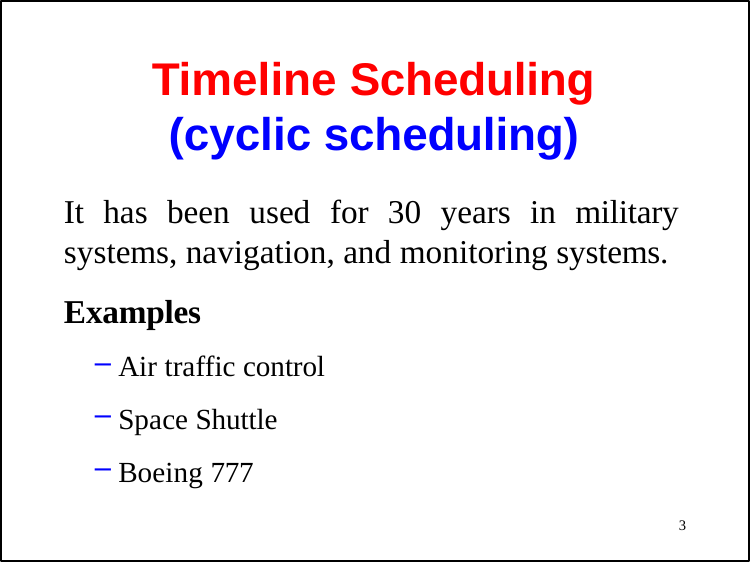

# Timeline Scheduling (cyclic scheduling)
It  has  been  used  for  30  years  in  military systems, navigation, and monitoring systems.
Examples
Air traffic control
Space Shuttle
Boeing 777
3